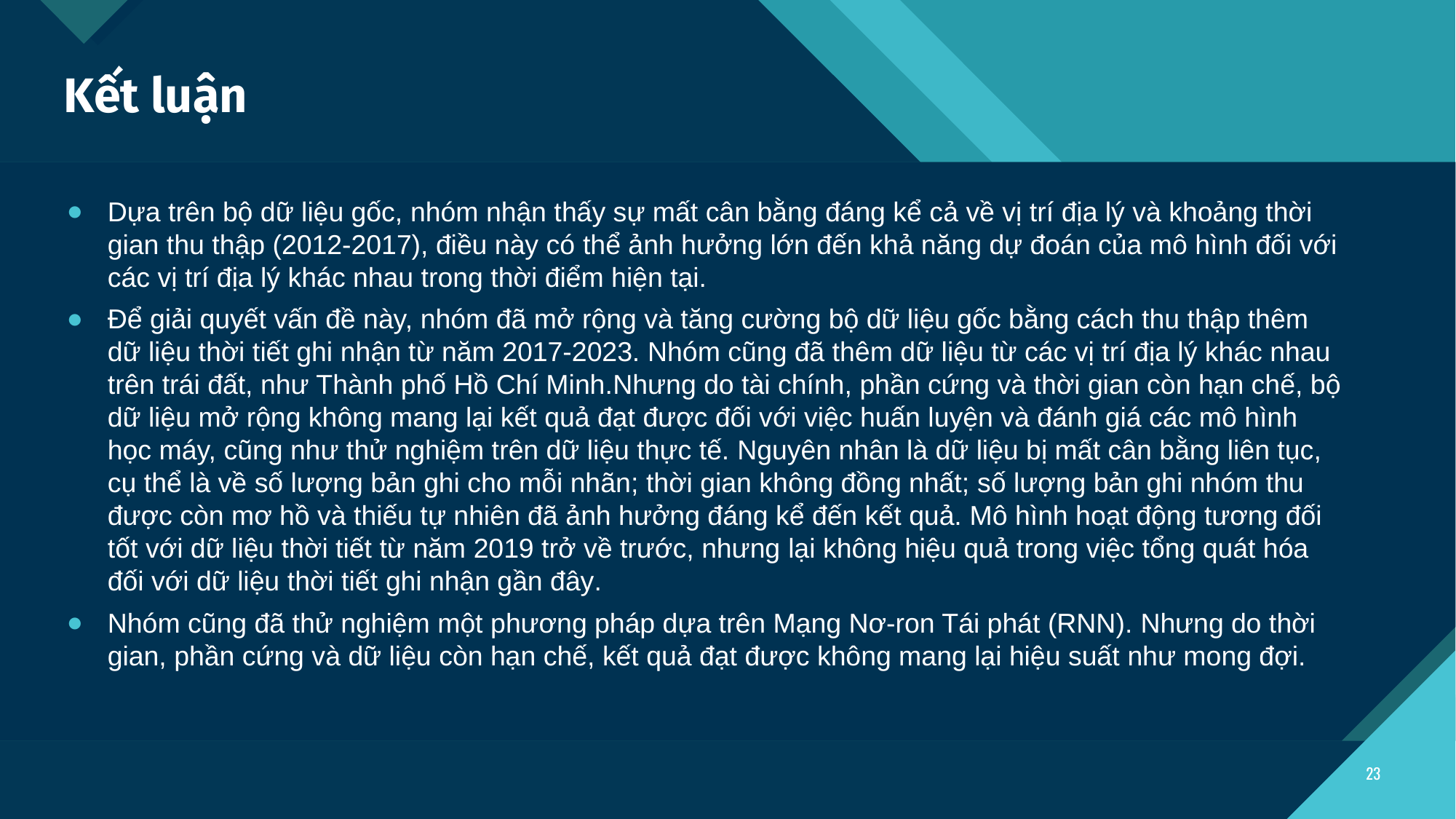

# Kết luận
Dựa trên bộ dữ liệu gốc, nhóm nhận thấy sự mất cân bằng đáng kể cả về vị trí địa lý và khoảng thời gian thu thập (2012-2017), điều này có thể ảnh hưởng lớn đến khả năng dự đoán của mô hình đối với các vị trí địa lý khác nhau trong thời điểm hiện tại.
Để giải quyết vấn đề này, nhóm đã mở rộng và tăng cường bộ dữ liệu gốc bằng cách thu thập thêm dữ liệu thời tiết ghi nhận từ năm 2017-2023. Nhóm cũng đã thêm dữ liệu từ các vị trí địa lý khác nhau trên trái đất, như Thành phố Hồ Chí Minh.Nhưng do tài chính, phần cứng và thời gian còn hạn chế, bộ dữ liệu mở rộng không mang lại kết quả đạt được đối với việc huấn luyện và đánh giá các mô hình học máy, cũng như thử nghiệm trên dữ liệu thực tế. Nguyên nhân là dữ liệu bị mất cân bằng liên tục, cụ thể là về số lượng bản ghi cho mỗi nhãn; thời gian không đồng nhất; số lượng bản ghi nhóm thu được còn mơ hồ và thiếu tự nhiên đã ảnh hưởng đáng kể đến kết quả. Mô hình hoạt động tương đối tốt với dữ liệu thời tiết từ năm 2019 trở về trước, nhưng lại không hiệu quả trong việc tổng quát hóa đối với dữ liệu thời tiết ghi nhận gần đây.
Nhóm cũng đã thử nghiệm một phương pháp dựa trên Mạng Nơ-ron Tái phát (RNN). Nhưng do thời gian, phần cứng và dữ liệu còn hạn chế, kết quả đạt được không mang lại hiệu suất như mong đợi.
23